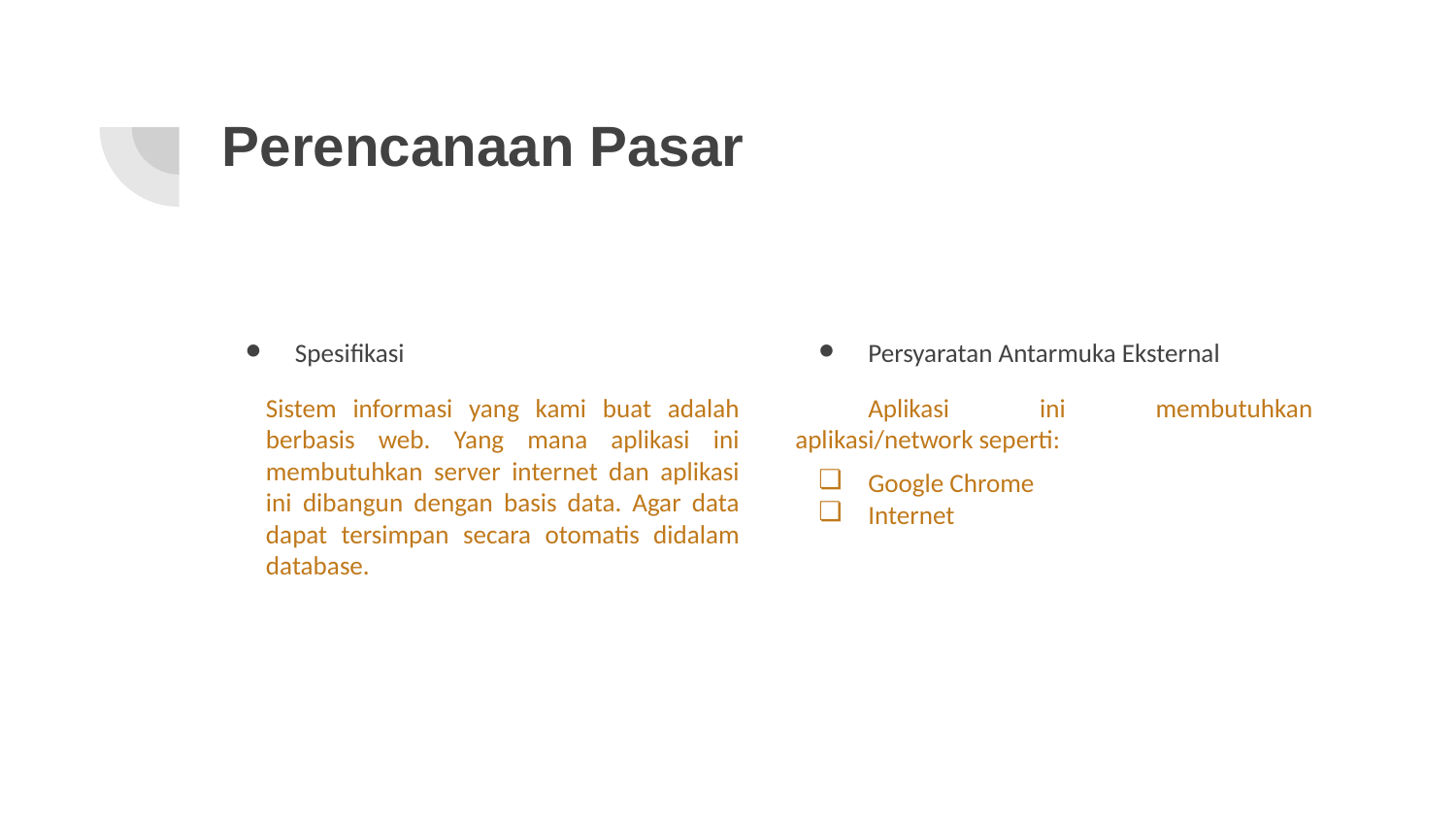

# Perencanaan Pasar
Spesifikasi
Sistem informasi yang kami buat adalah berbasis web. Yang mana aplikasi ini membutuhkan server internet dan aplikasi ini dibangun dengan basis data. Agar data dapat tersimpan secara otomatis didalam database.

Persyaratan Antarmuka Eksternal
Aplikasi ini membutuhkan aplikasi/network seperti:
Google Chrome
Internet